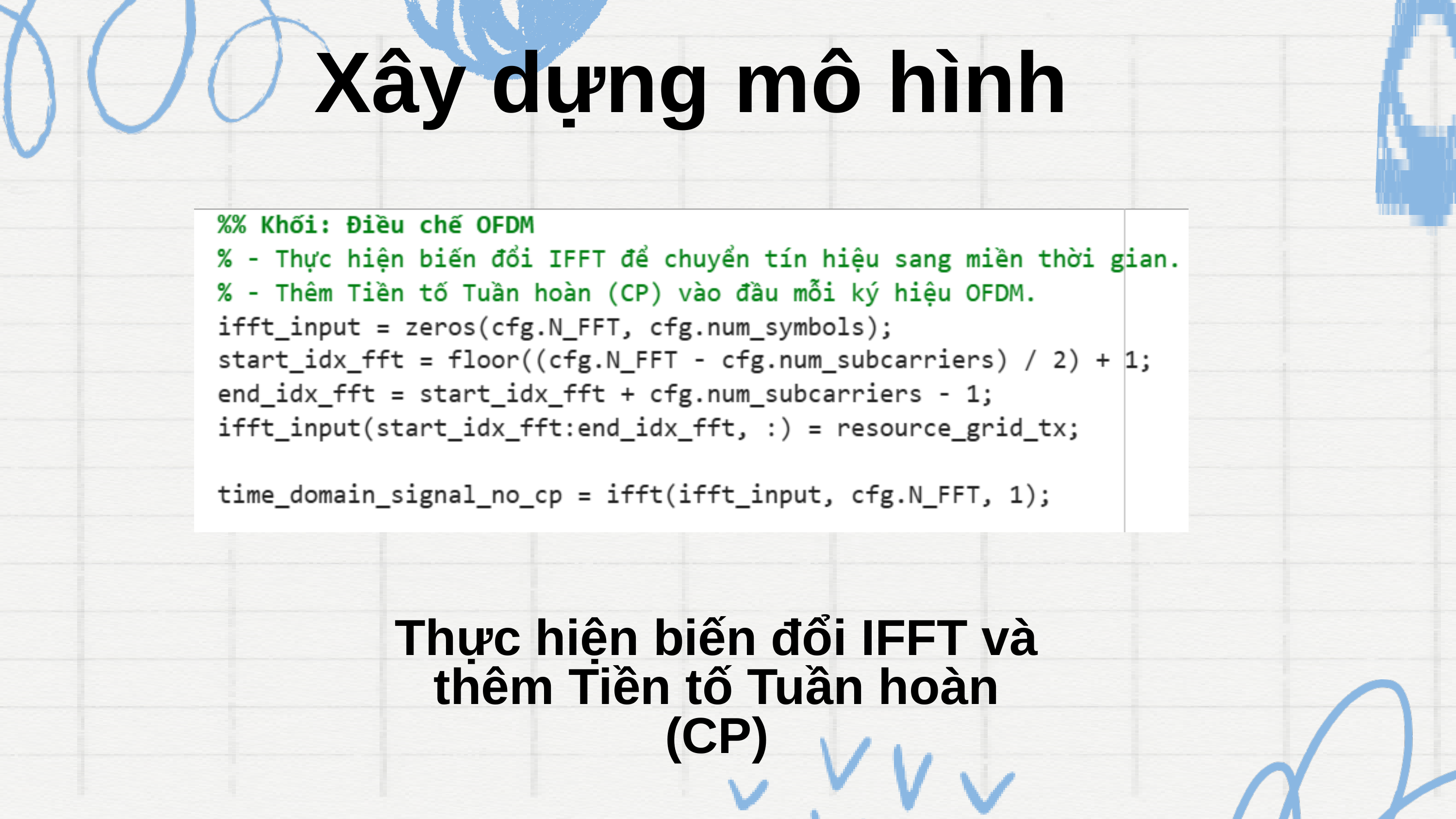

Xây dựng mô hình

Thực hiện biến đổi IFFT và thêm Tiền tố Tuần hoàn (CP)